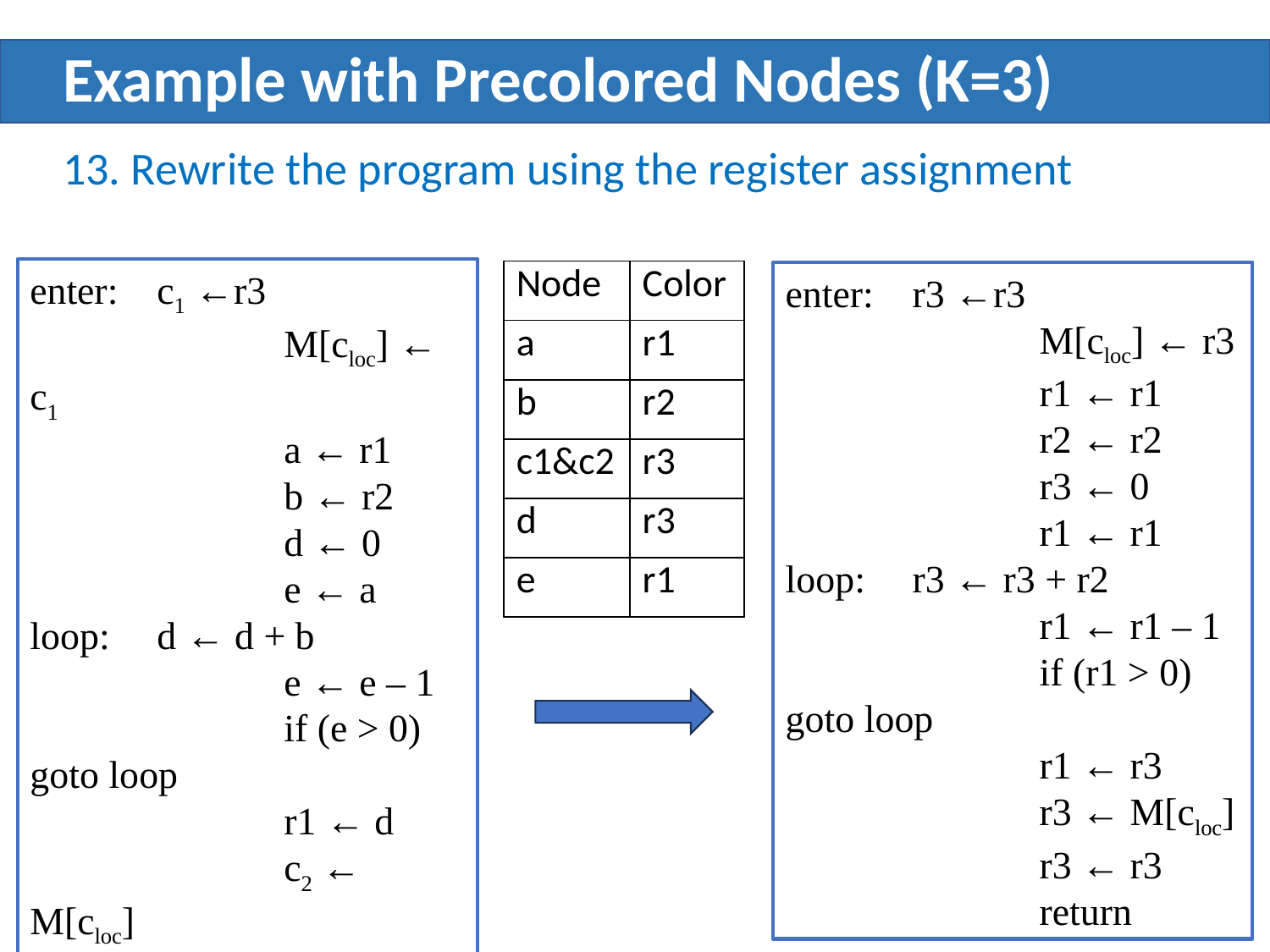

# Example with Precolored Nodes (K=3)
13. Rewrite the program using the register assignment

enter:	c1 ←r3
		M[cloc] ← c1
		a ← r1
		b ← r2
		d ← 0
		e ← a
loop:	d ← d + b
		e ← e – 1
		if (e > 0) goto loop
		r1 ← d
		c2 ← M[cloc]
		r3 ← c2
		return
| Node | Color |
| --- | --- |
| a | r1 |
| b | r2 |
| c1&c2 | r3 |
| d | r3 |
| e | r1 |
enter:	r3 ←r3
		M[cloc] ← r3
		r1 ← r1
		r2 ← r2
		r3 ← 0
		r1 ← r1
loop:	r3 ← r3 + r2
		r1 ← r1 – 1
		if (r1 > 0) goto loop
		r1 ← r3
		r3 ← M[cloc]
		r3 ← r3
		return